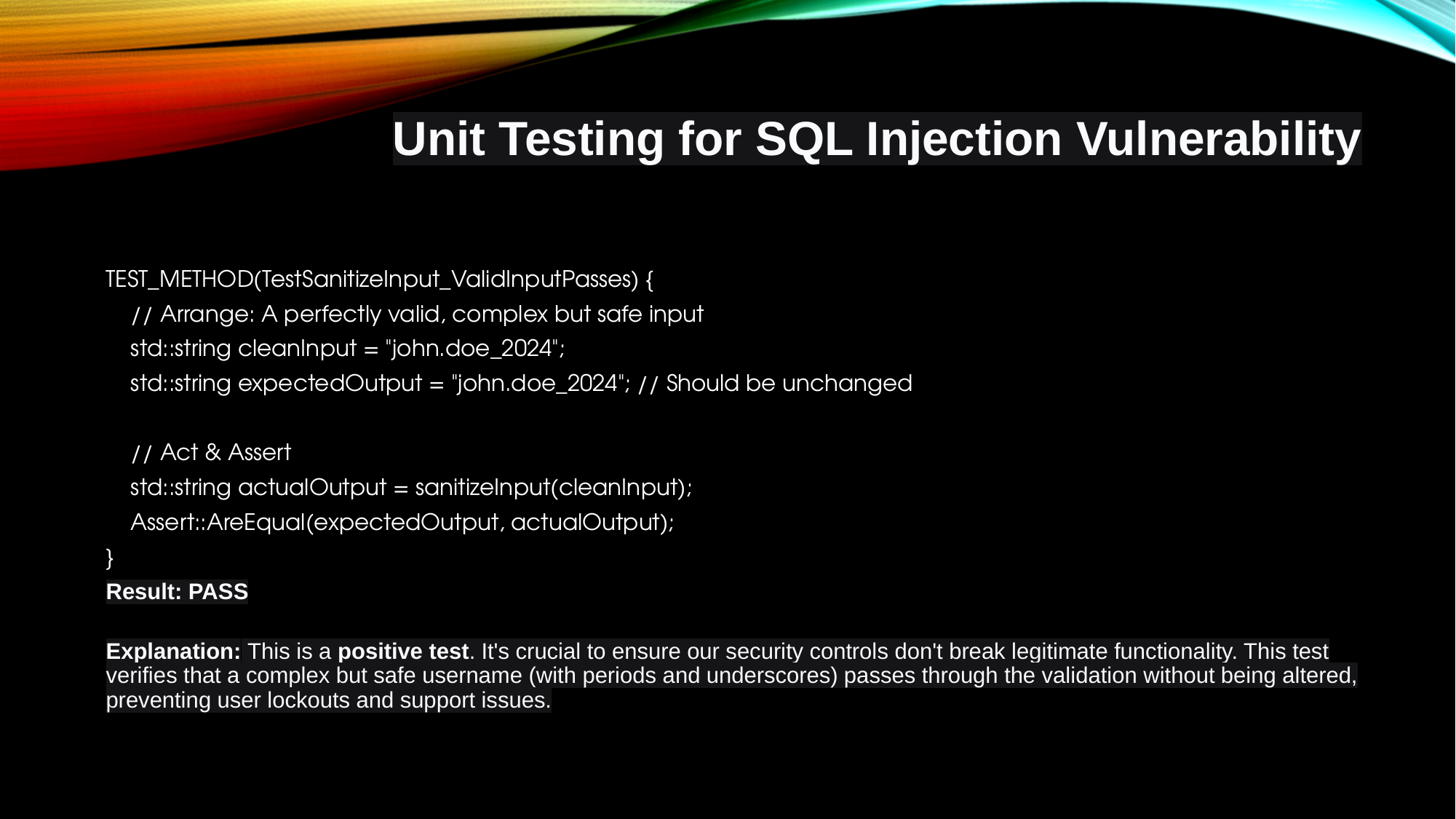

# Unit Testing for SQL Injection Vulnerability
TEST_METHOD(TestSanitizeInput_ValidInputPasses) {
    // Arrange: A perfectly valid, complex but safe input
    std::string cleanInput = "john.doe_2024";
    std::string expectedOutput = "john.doe_2024"; // Should be unchanged

    // Act & Assert
    std::string actualOutput = sanitizeInput(cleanInput);
    Assert::AreEqual(expectedOutput, actualOutput);
}
Result: PASS
Explanation: This is a positive test. It's crucial to ensure our security controls don't break legitimate functionality. This test verifies that a complex but safe username (with periods and underscores) passes through the validation without being altered, preventing user lockouts and support issues.